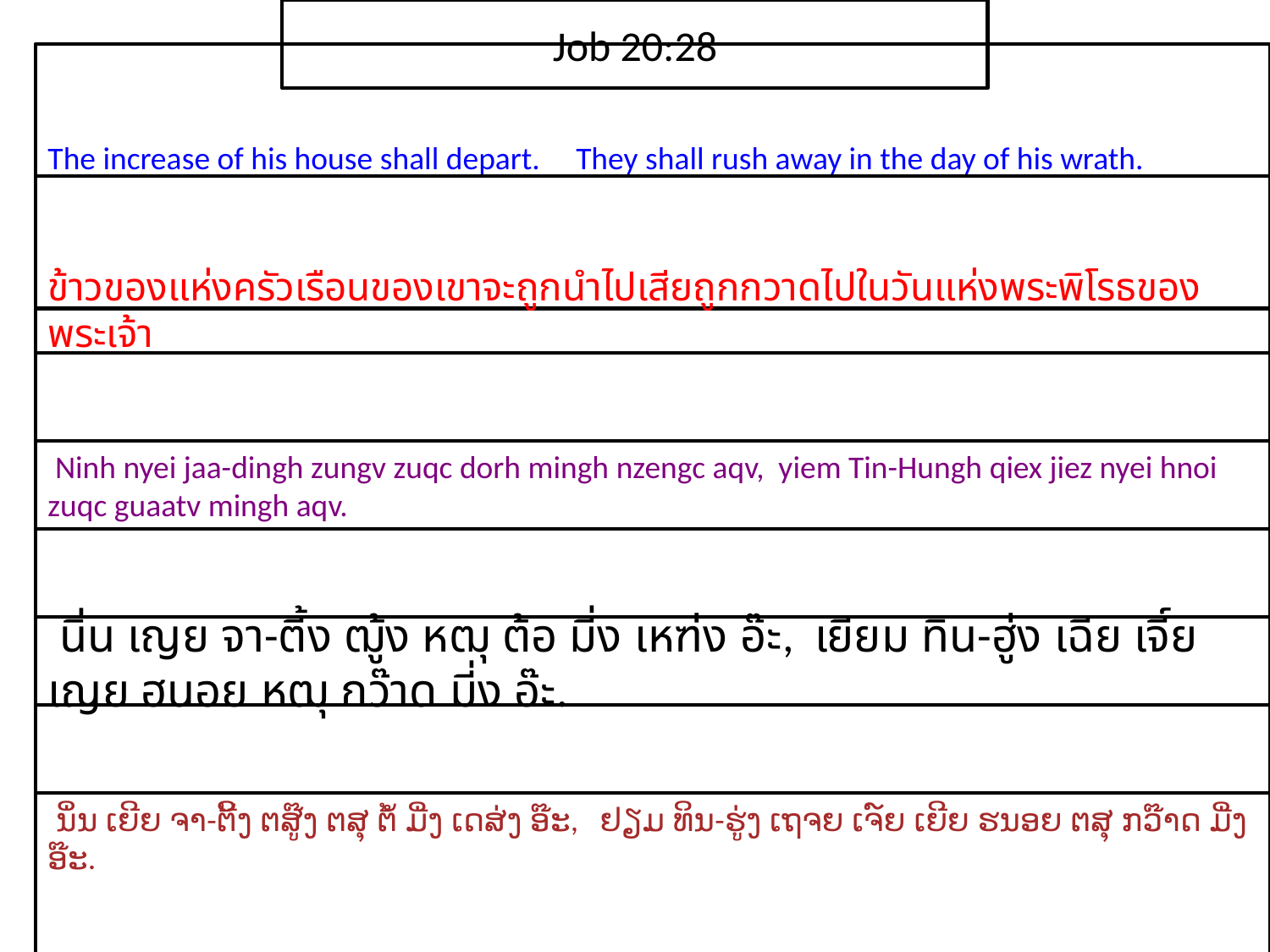

Job 20:28
The increase of his house shall depart.     They shall rush away in the day of his wrath.
ข้าว​ของ​แห่ง​ครัวเรือน​ของ​เขา​จะ​ถูก​นำไป​เสียถูก​กวาด​ไป​ใน​วัน​แห่ง​พระ​พิโรธ​ของ​พระ​เจ้า
 Ninh nyei jaa-dingh zungv zuqc dorh mingh nzengc aqv,  yiem Tin-Hungh qiex jiez nyei hnoi zuqc guaatv mingh aqv.
 นิ่น เญย จา-ตี้ง ฒู้ง หฒุ ต้อ มี่ง เหฑ่ง อ๊ะ,  เยียม ทิน-ฮู่ง เฉีย เจี์ย เญย ฮนอย หฒุ กว๊าด มี่ง อ๊ะ.
 ນິ່ນ ເຍີຍ ຈາ-ຕີ້ງ ຕສູ໊ງ ຕສຸ ຕໍ້ ມີ່ງ ເດສ່ງ ອ໊ະ,   ຢຽມ ທິນ-ຮູ່ງ ເຖຈຍ ເຈ໌ຍ ເຍີຍ ຮນອຍ ຕສຸ ກວ໊າດ ມີ່ງ ອ໊ະ.